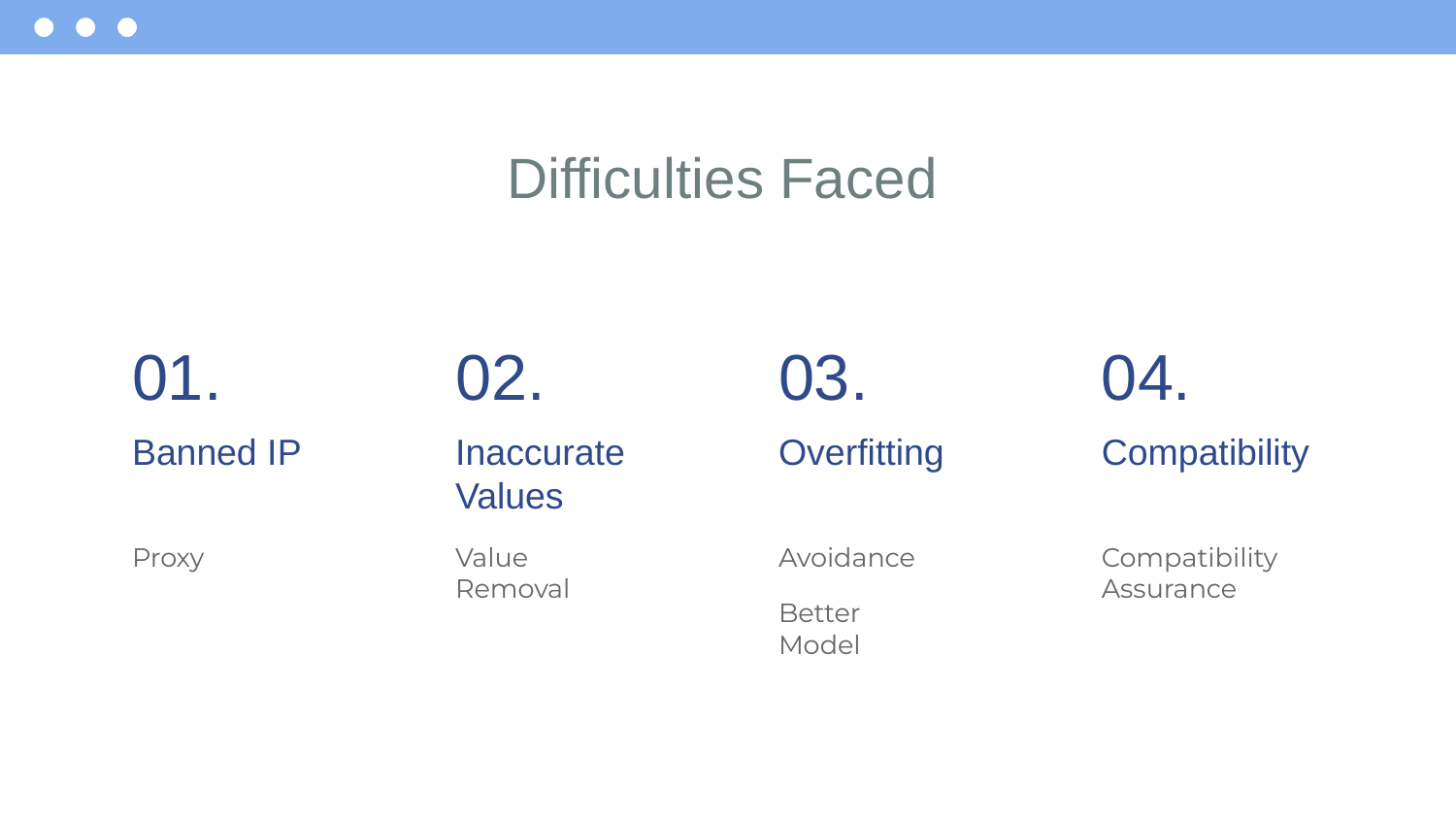

# Difficulties Faced
01.
02.
03.
04.
Banned IP
Inaccurate Values
Overfitting
Compatibility
Proxy
Value Removal
Avoidance
Better Model
Compatibility Assurance